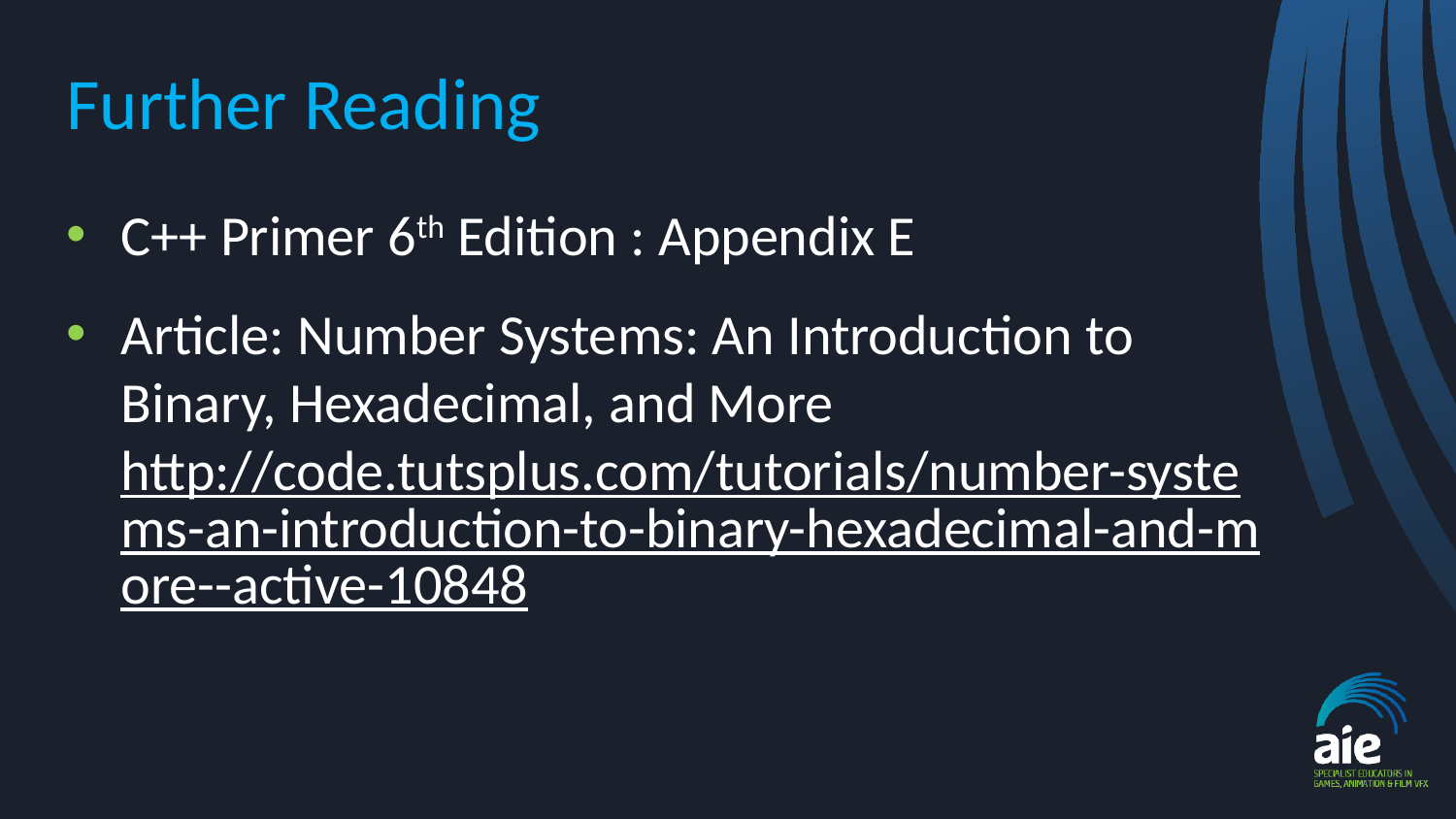

# Further Reading
C++ Primer 6th Edition : Appendix E
Article: Number Systems: An Introduction to Binary, Hexadecimal, and More
http://code.tutsplus.com/tutorials/number-systems-an-introduction-to-binary-hexadecimal-and-more--active-10848